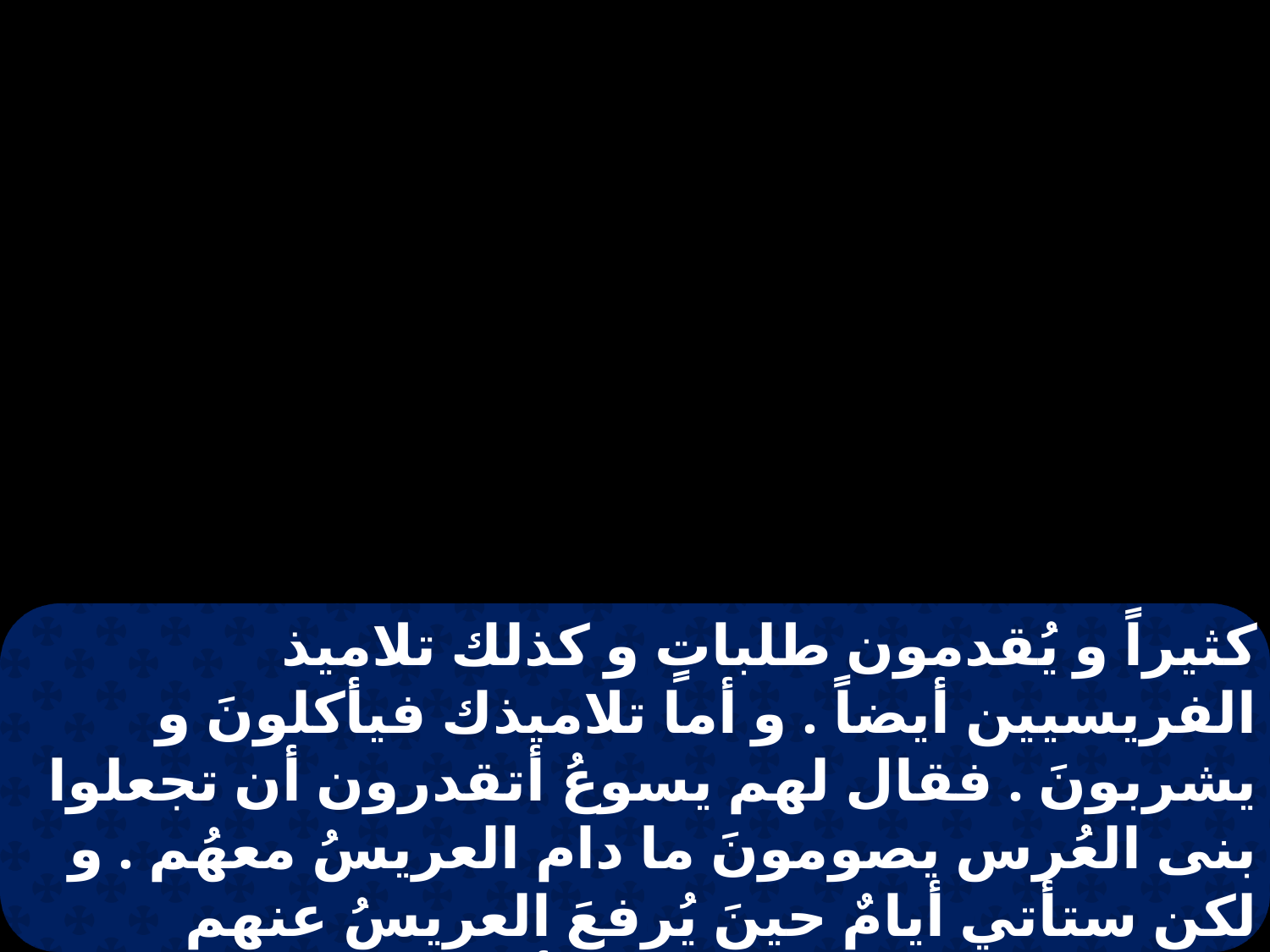

كثيراً و يُقدمون طلباتٍ و كذلك تلاميذ الفريسيين أيضاً . و أما تلاميذك فيأكلونَ و يشربونَ . فقال لهم يسوعُ أتقدرون أن تجعلوا بنى العُرس يصومونَ ما دام العريسُ معهُم . و لكن ستأتي أيامٌ حينَ يُرفعَ العريسُ عنهم فحينئذٍ يصومون في تلك الأيام .